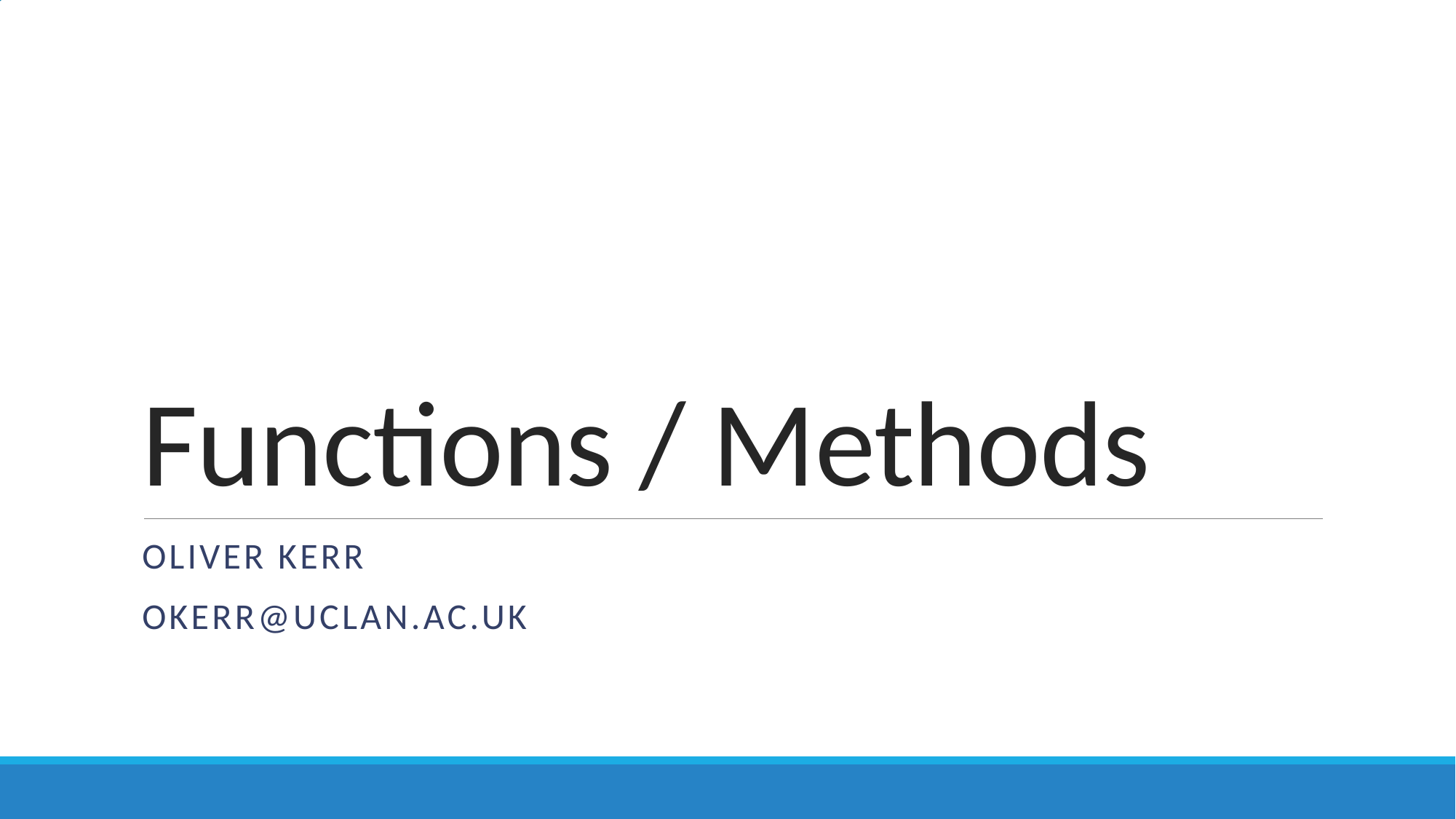

# Functions / Methods
Oliver Kerr
Okerr@UCLan.ac.uk